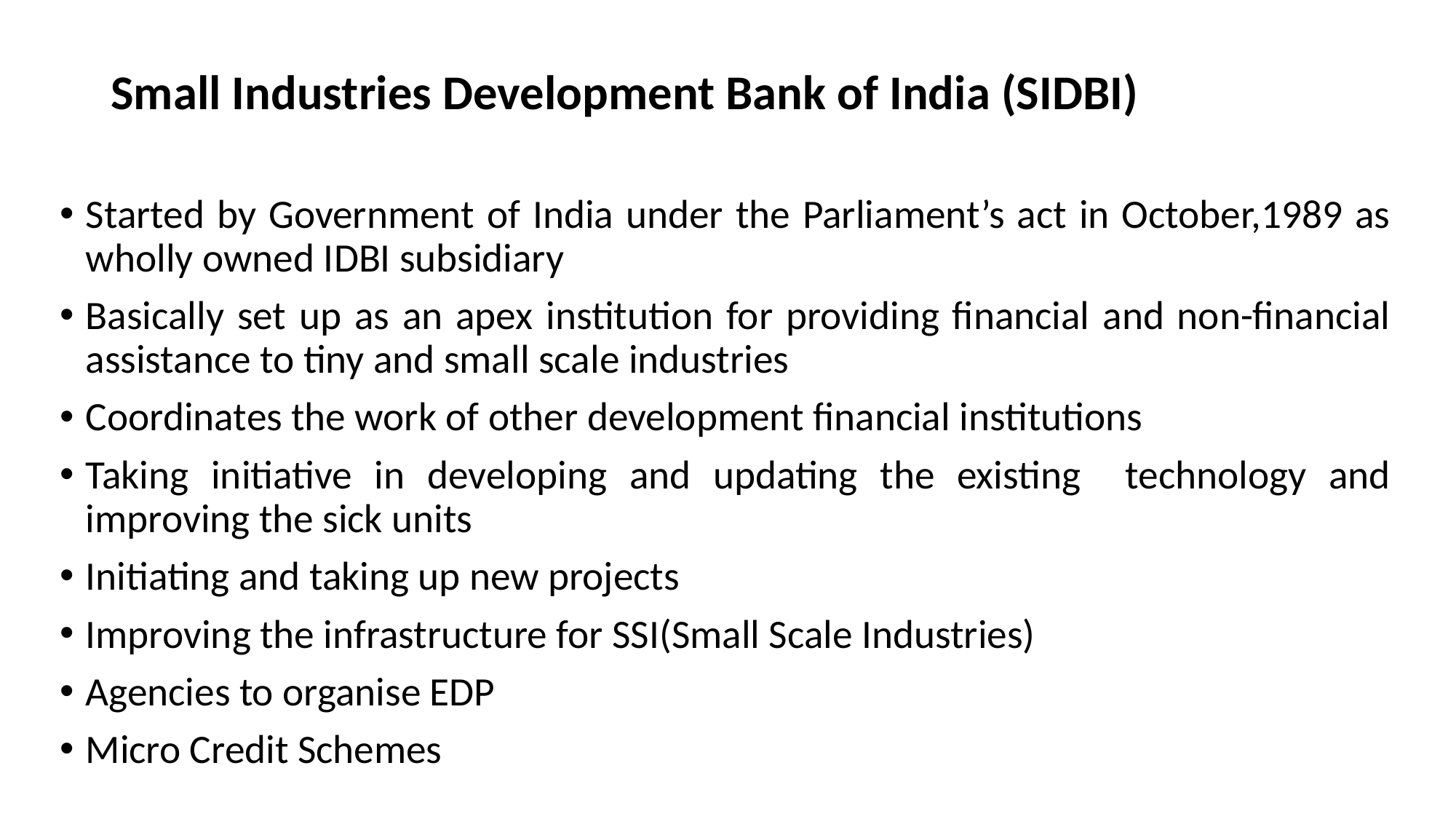

# Small Industries Development Bank of India (SIDBI)
Started by Government of India under the Parliament’s act in October,1989 as wholly owned IDBI subsidiary
Basically set up as an apex institution for providing financial and non-financial assistance to tiny and small scale industries
Coordinates the work of other development financial institutions
Taking initiative in developing and updating the existing  technology and improving the sick units
Initiating and taking up new projects
Improving the infrastructure for SSI(Small Scale Industries)
Agencies to organise EDP
Micro Credit Schemes